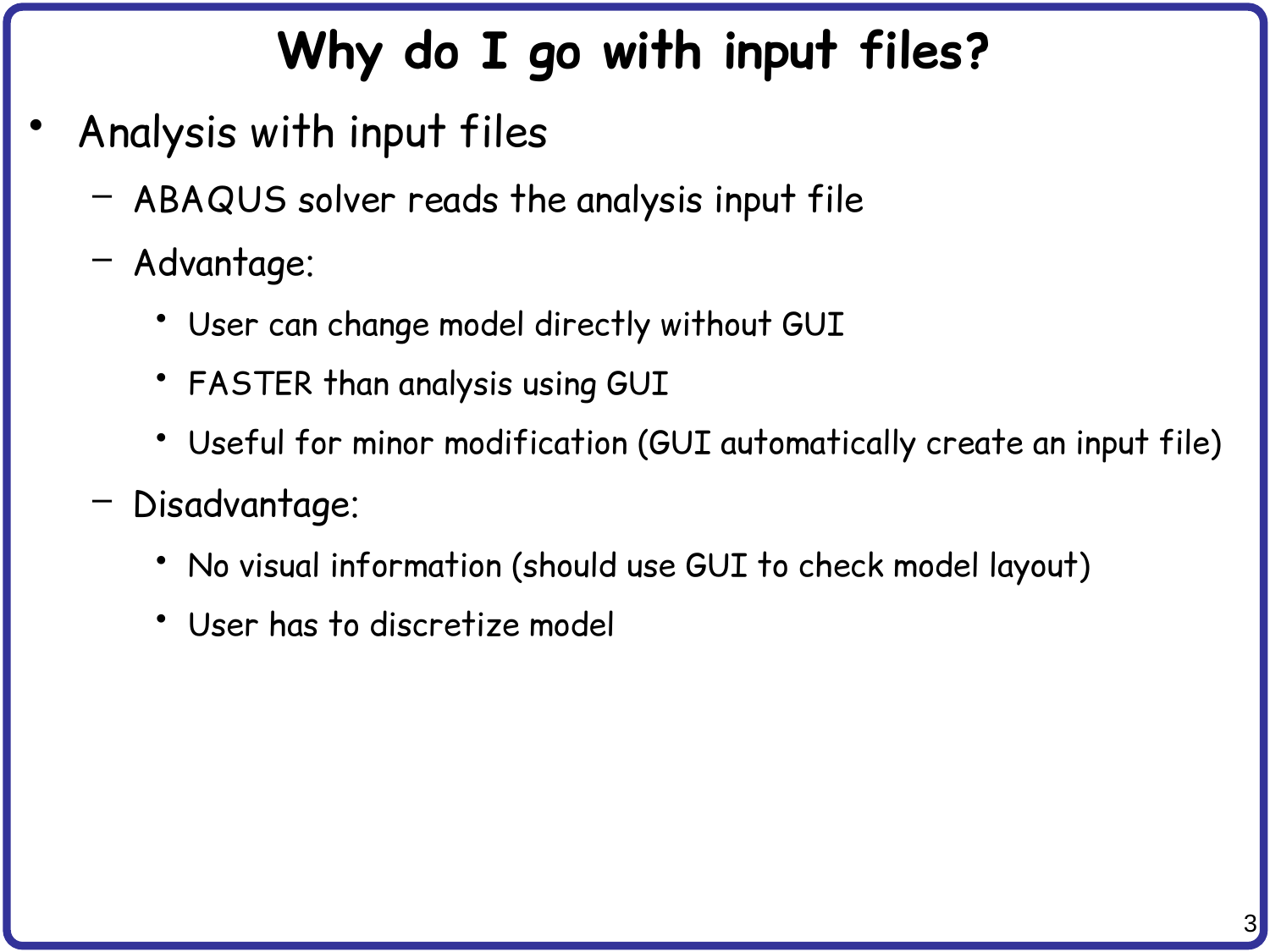

# Why do I go with input files?
Analysis with input files
ABAQUS solver reads the analysis input file
Advantage:
User can change model directly without GUI
FASTER than analysis using GUI
Useful for minor modification (GUI automatically create an input file)
Disadvantage:
No visual information (should use GUI to check model layout)
User has to discretize model